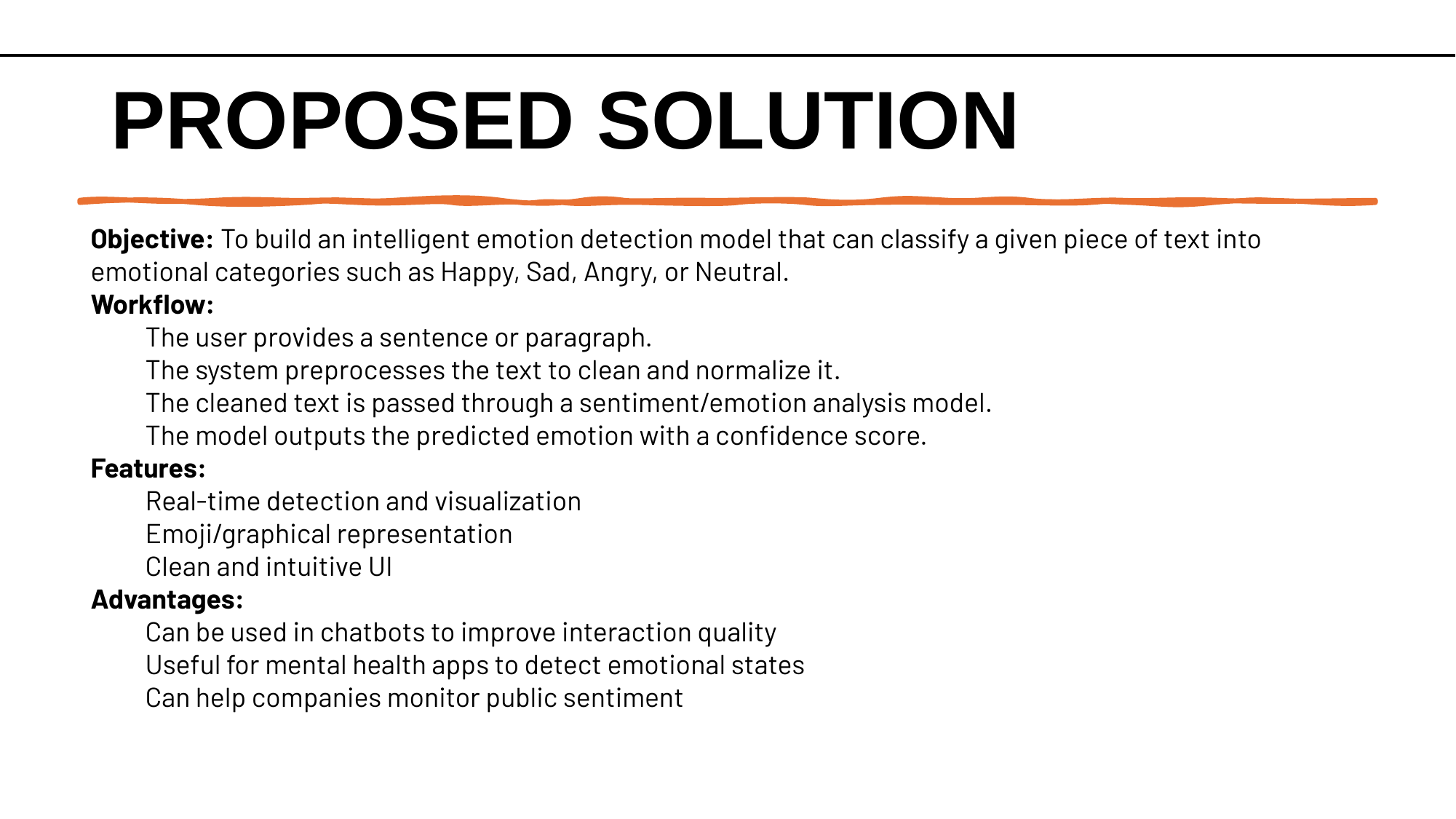

# Proposed Solution

Objective: To build an intelligent emotion detection model that can classify a given piece of text into emotional categories such as Happy, Sad, Angry, or Neutral.
Workflow:
The user provides a sentence or paragraph.
The system preprocesses the text to clean and normalize it.
The cleaned text is passed through a sentiment/emotion analysis model.
The model outputs the predicted emotion with a confidence score.
Features:
Real-time detection and visualization
Emoji/graphical representation
Clean and intuitive UI
Advantages:
Can be used in chatbots to improve interaction quality
Useful for mental health apps to detect emotional states
Can help companies monitor public sentiment